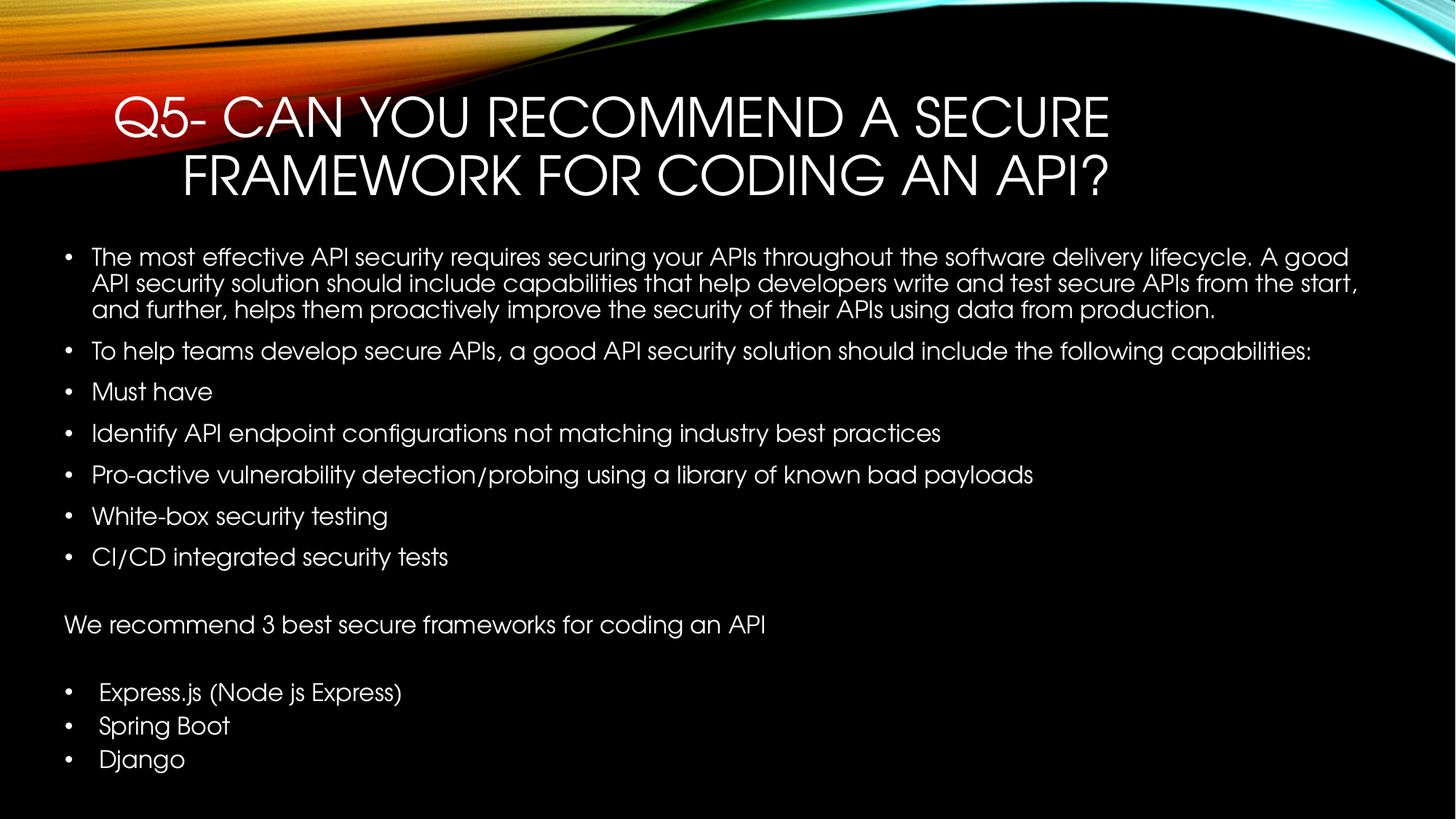

# Q5- Can you recommend a secure framework for coding an API?
The most effective API security requires securing your APIs throughout the software delivery lifecycle. A good API security solution should include capabilities that help developers write and test secure APIs from the start, and further, helps them proactively improve the security of their APIs using data from production.
To help teams develop secure APIs, a good API security solution should include the following capabilities:
Must have
Identify API endpoint configurations not matching industry best practices
Pro-active vulnerability detection/probing using a library of known bad payloads
White-box security testing
CI/CD integrated security tests

We recommend 3 best secure frameworks for coding an API

Express.js (Node js Express)
Spring Boot
Django